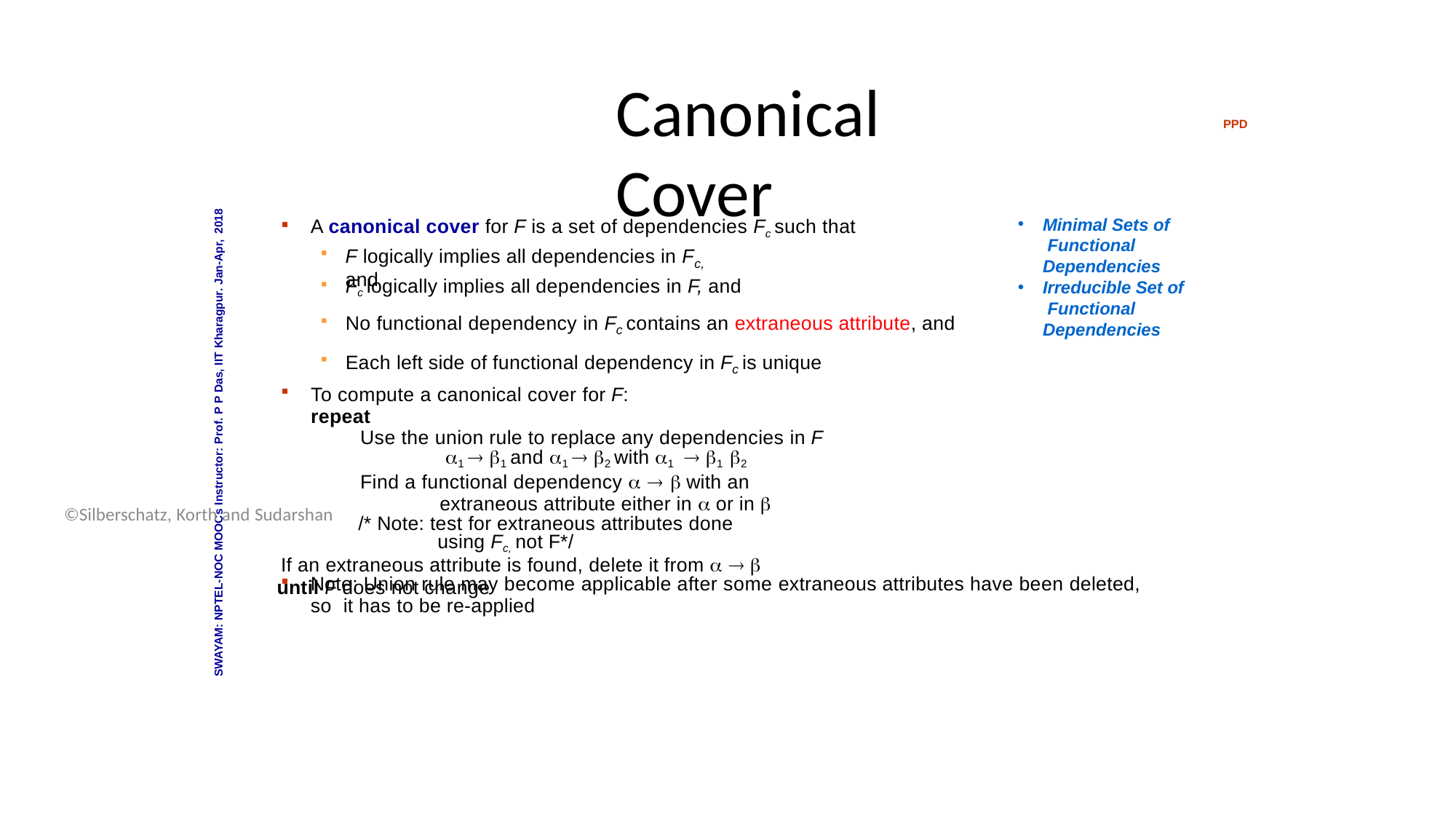

Database System Concepts - 6th Edition
16.13
©Silberschatz, Korth and Sudarshan
# Canonical Cover
PPD
SWAYAM: NPTEL-NOC MOOCs Instructor: Prof. P P Das, IIT Kharagpur. Jan-Apr, 2018
Minimal Sets of  Functional  Dependencies
Irreducible Set of  Functional  Dependencies
A canonical cover for F is a set of dependencies Fc such that
F logically implies all dependencies in F	and
c,
Fc logically implies all dependencies in F, and
No functional dependency in Fc contains an extraneous attribute, and
Each left side of functional dependency in Fc is unique
To compute a canonical cover for F:
repeat
Use the union rule to replace any dependencies in F
α1 → β1 and α1 → β2 with α1  → β1  β2
Find a functional dependency α → β with an  extraneous attribute either in α or in β
/* Note: test for extraneous attributes done using Fc, not F*/
If an extraneous attribute is found, delete it from α → β
until F does not change
Note: Union rule may become applicable after some extraneous attributes have been deleted, so  it has to be re-applied